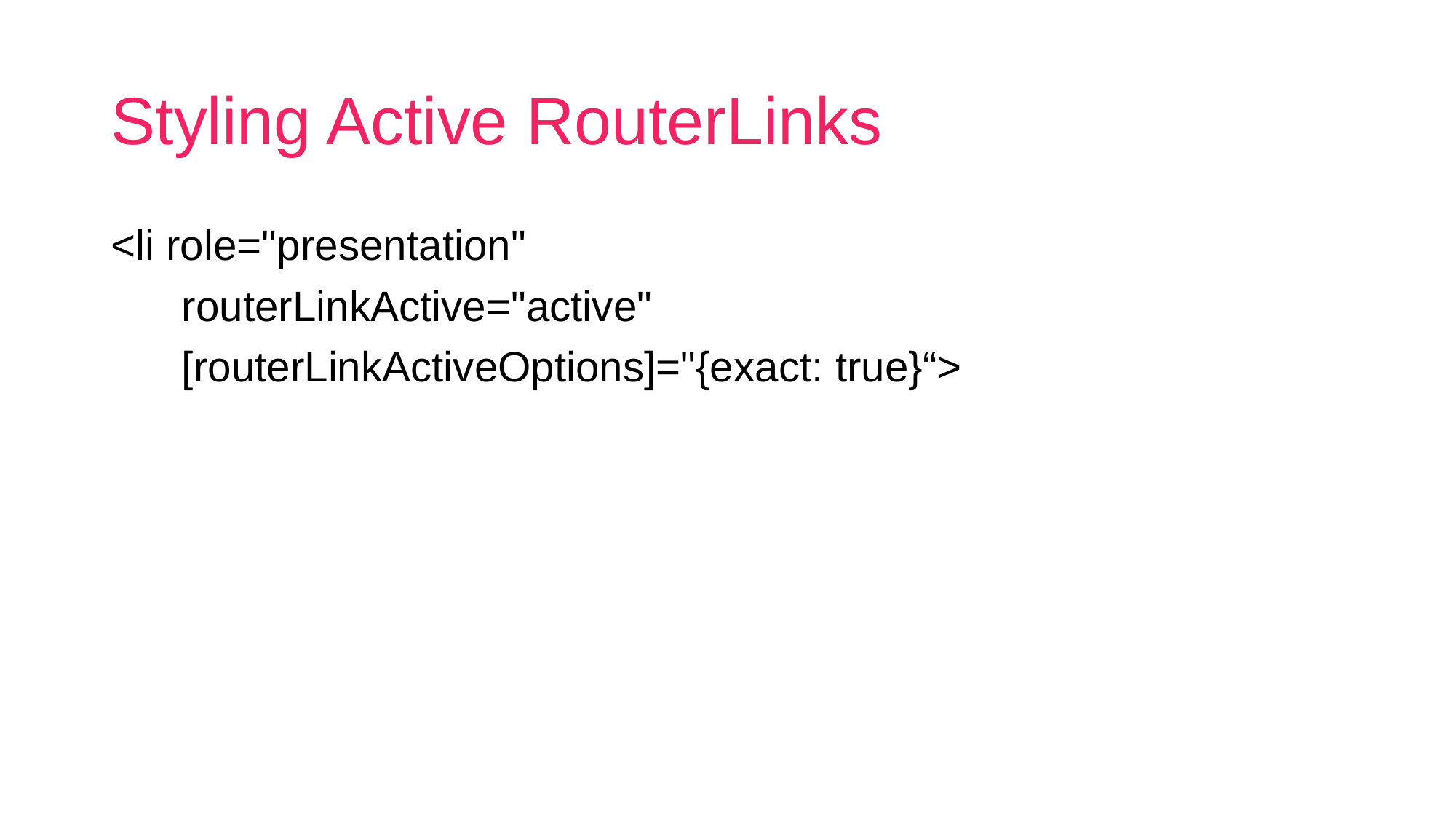

# Styling Active RouterLinks
<li role="presentation"
      routerLinkActive="active"
      [routerLinkActiveOptions]="{exact: true}“>